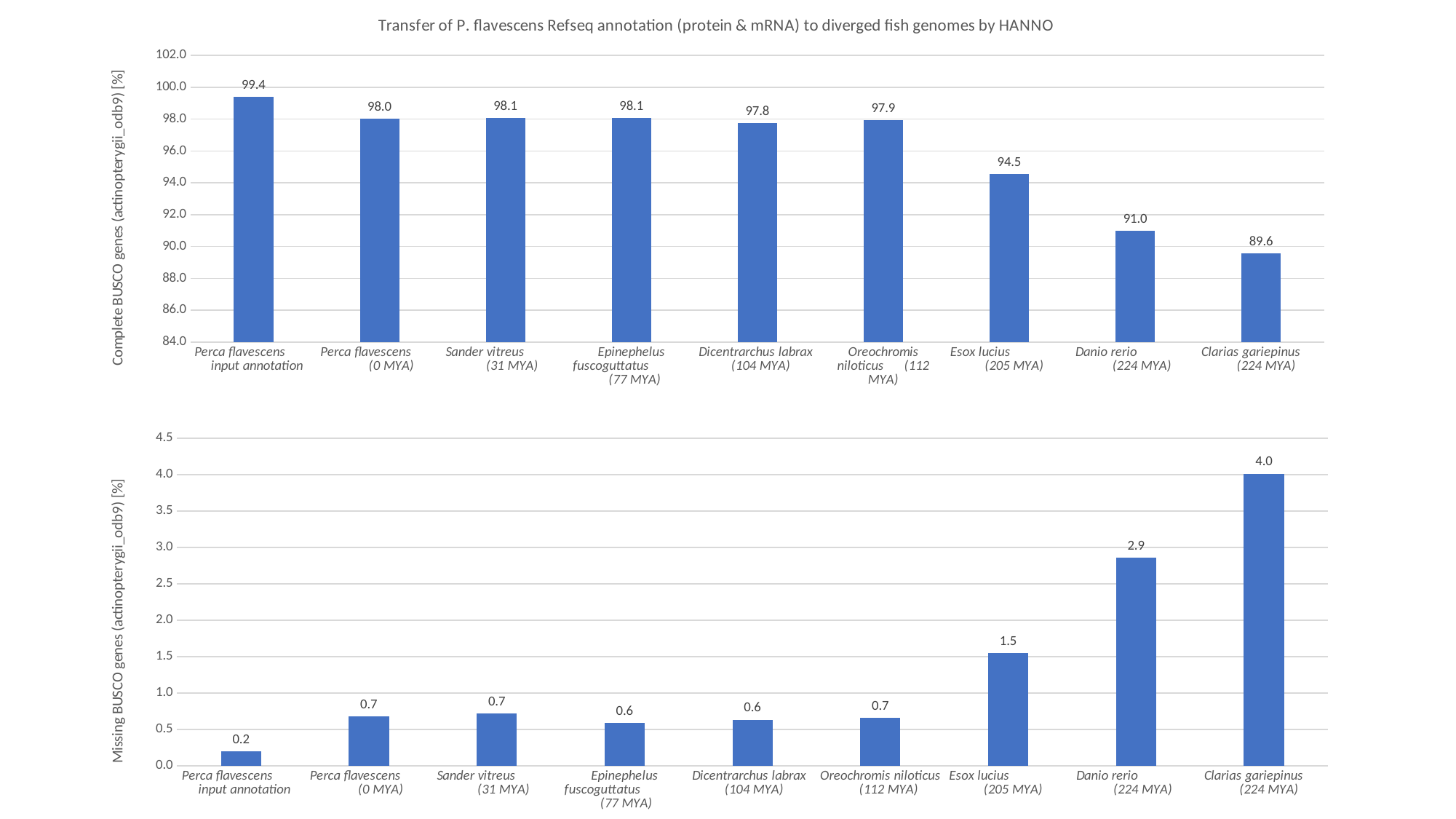

### Chart: Transfer of P. flavescens Refseq annotation (protein & mRNA) to diverged fish genomes by HANNO

| Category |  |
|---|---|
| Perca flavescens           input annotation | 99.4 |
| Perca flavescens                (0 MYA) | 98.0148 |
| Sander vitreus                 (31 MYA) | 98.0585 |
| Epinephelus fuscoguttatus               (77 MYA) | 98.0803 |
| Dicentrarchus labrax    (104 MYA) | 97.7749 |
| Oreochromis niloticus      (112 MYA) | 97.9276 |
| Esox lucius                     (205 MYA) | 94.5462 |
| Danio rerio                      (224 MYA) | 91.0122 |
| Clarias gariepinus          (224 MYA) | 89.5942 |

### Chart

| Category |  |
|---|---|
| Perca flavescens           input annotation | 0.2 |
| Perca flavescens                (0 MYA) | 0.676265 |
| Sander vitreus                 (31 MYA) | 0.719895 |
| Epinephelus fuscoguttatus               (77 MYA) | 0.589005 |
| Dicentrarchus labrax    (104 MYA) | 0.632635 |
| Oreochromis niloticus      (112 MYA) | 0.65445 |
| Esox lucius                     (205 MYA) | 1.54887 |
| Danio rerio                      (224 MYA) | 2.85777 |
| Clarias gariepinus          (224 MYA) | 4.01396 |